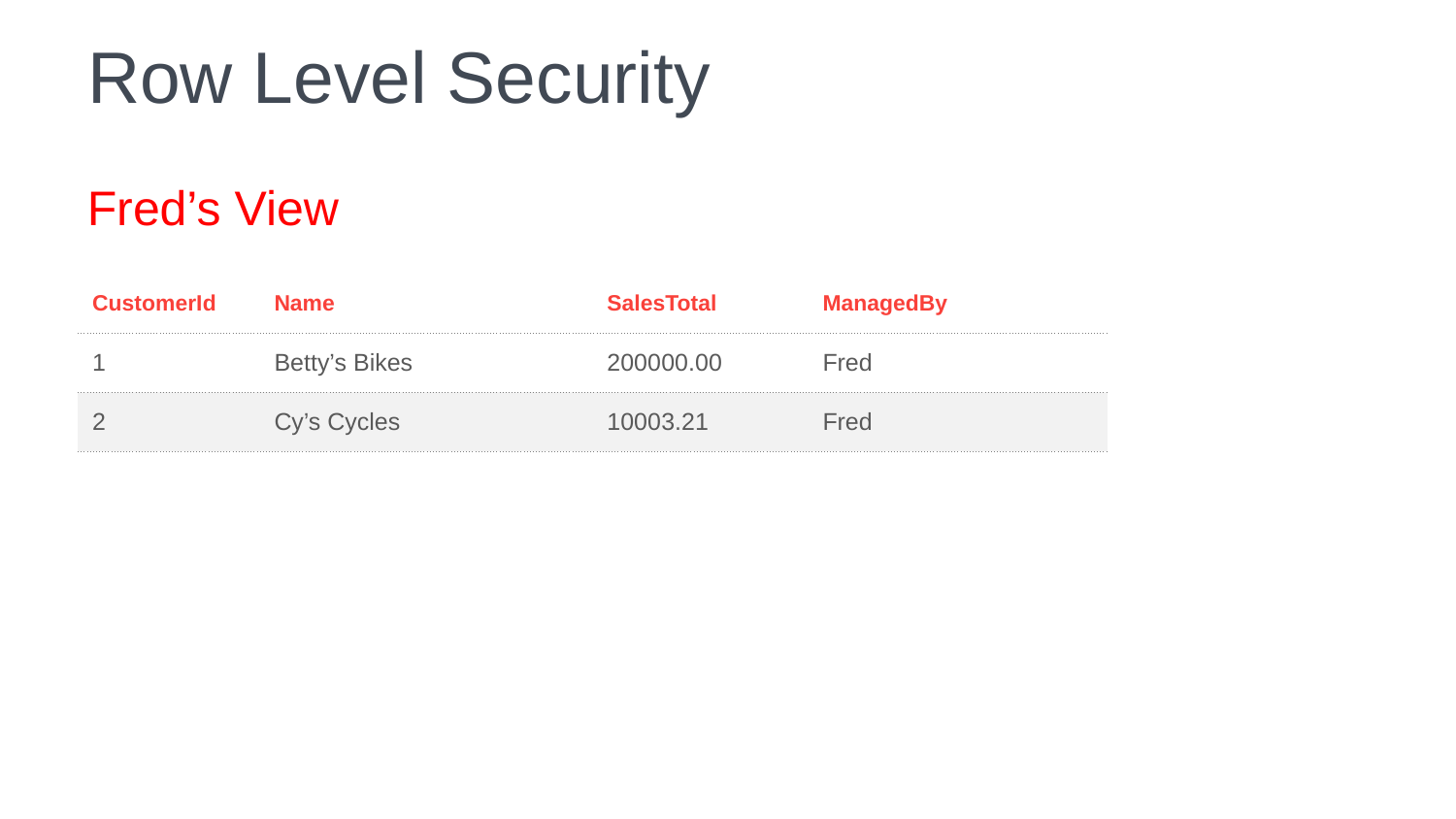

# Row Level Security
Fred’s View
| CustomerId | Name | SalesTotal | ManagedBy |
| --- | --- | --- | --- |
| 1 | Betty’s Bikes | 200000.00 | Fred |
| 2 | Cy’s Cycles | 10003.21 | Fred |